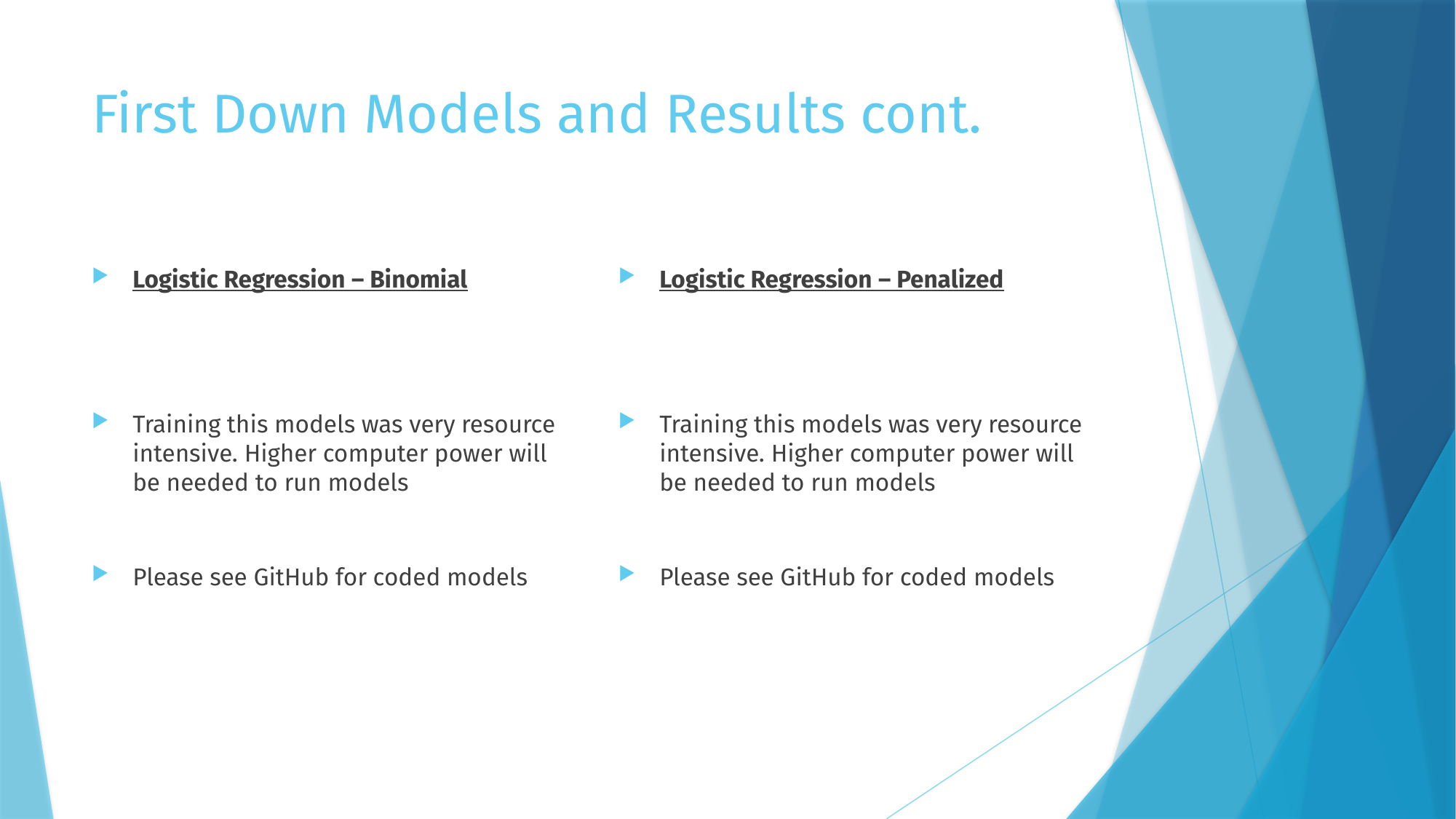

# First Down Models and Results cont.
Logistic Regression – Binomial

Training this models was very resource intensive. Higher computer power will be needed to run models

Please see GitHub for coded models
Logistic Regression – Penalized

Training this models was very resource intensive. Higher computer power will be needed to run models

Please see GitHub for coded models